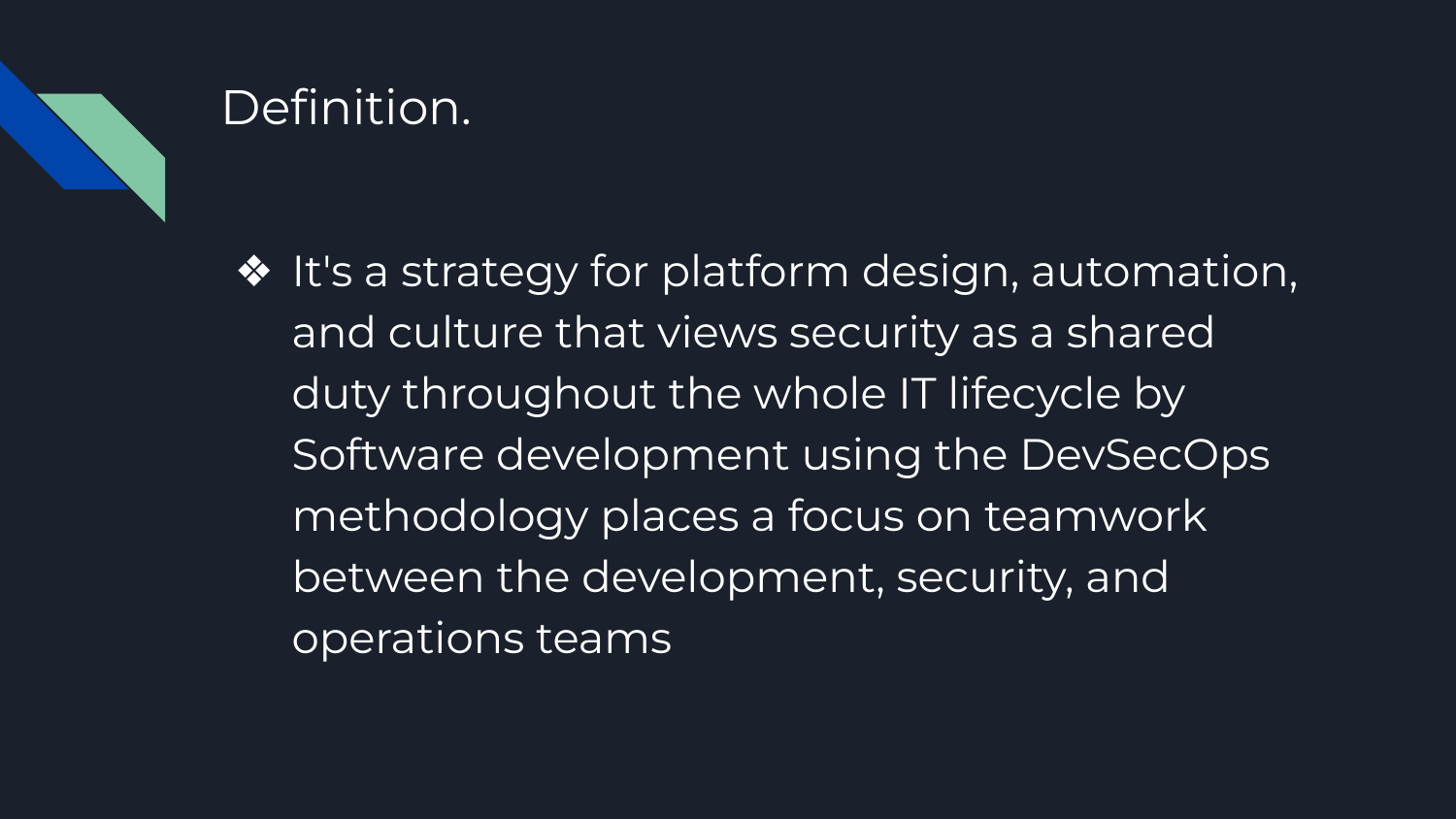

# Definition.
It's a strategy for platform design, automation, and culture that views security as a shared duty throughout the whole IT lifecycle by Software development using the DevSecOps methodology places a focus on teamwork between the development, security, and operations teams